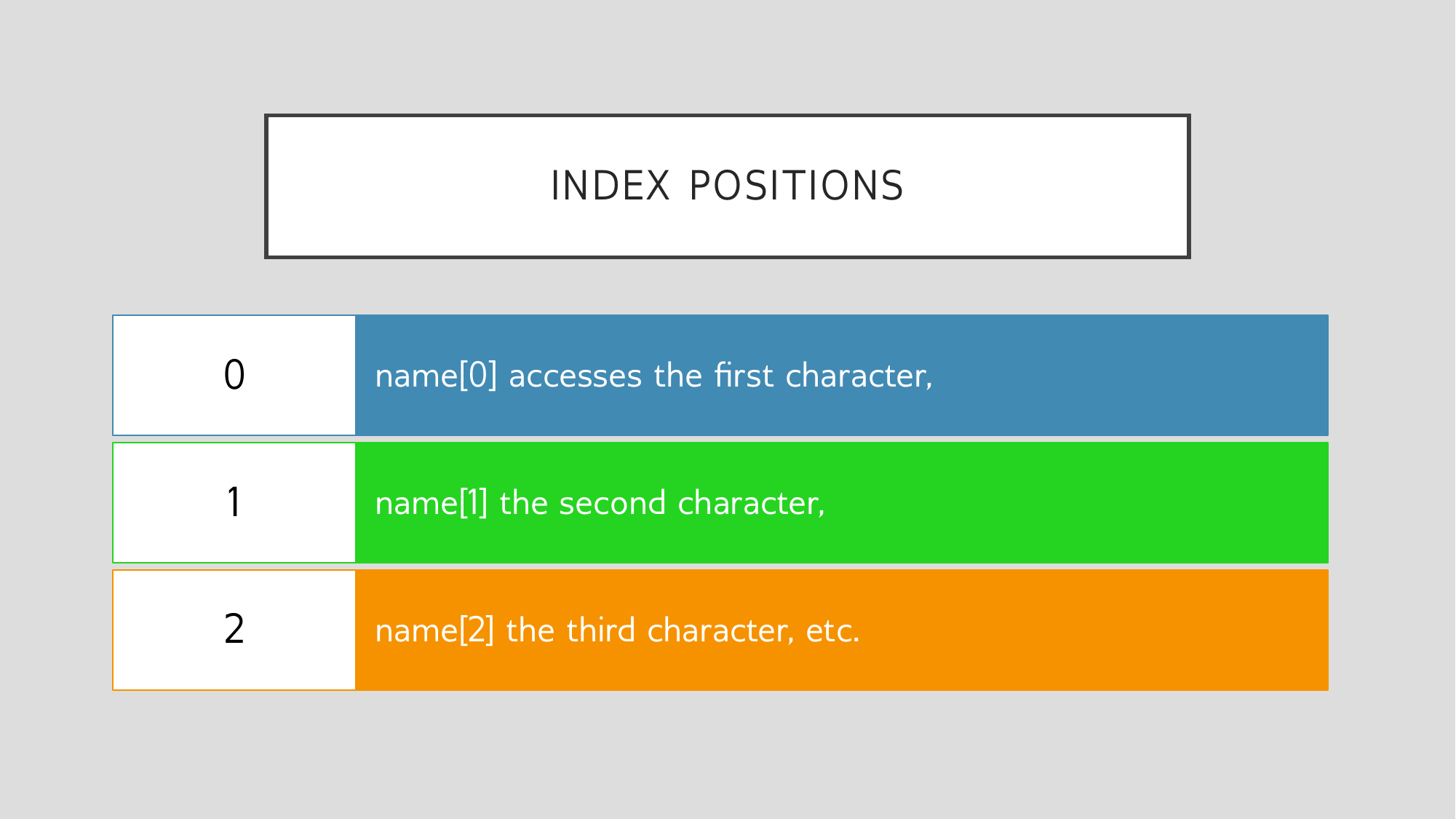

# Index Positions
name[0] accesses the first character,
0
name[1] the second character,
1
name[2] the third character, etc.
2